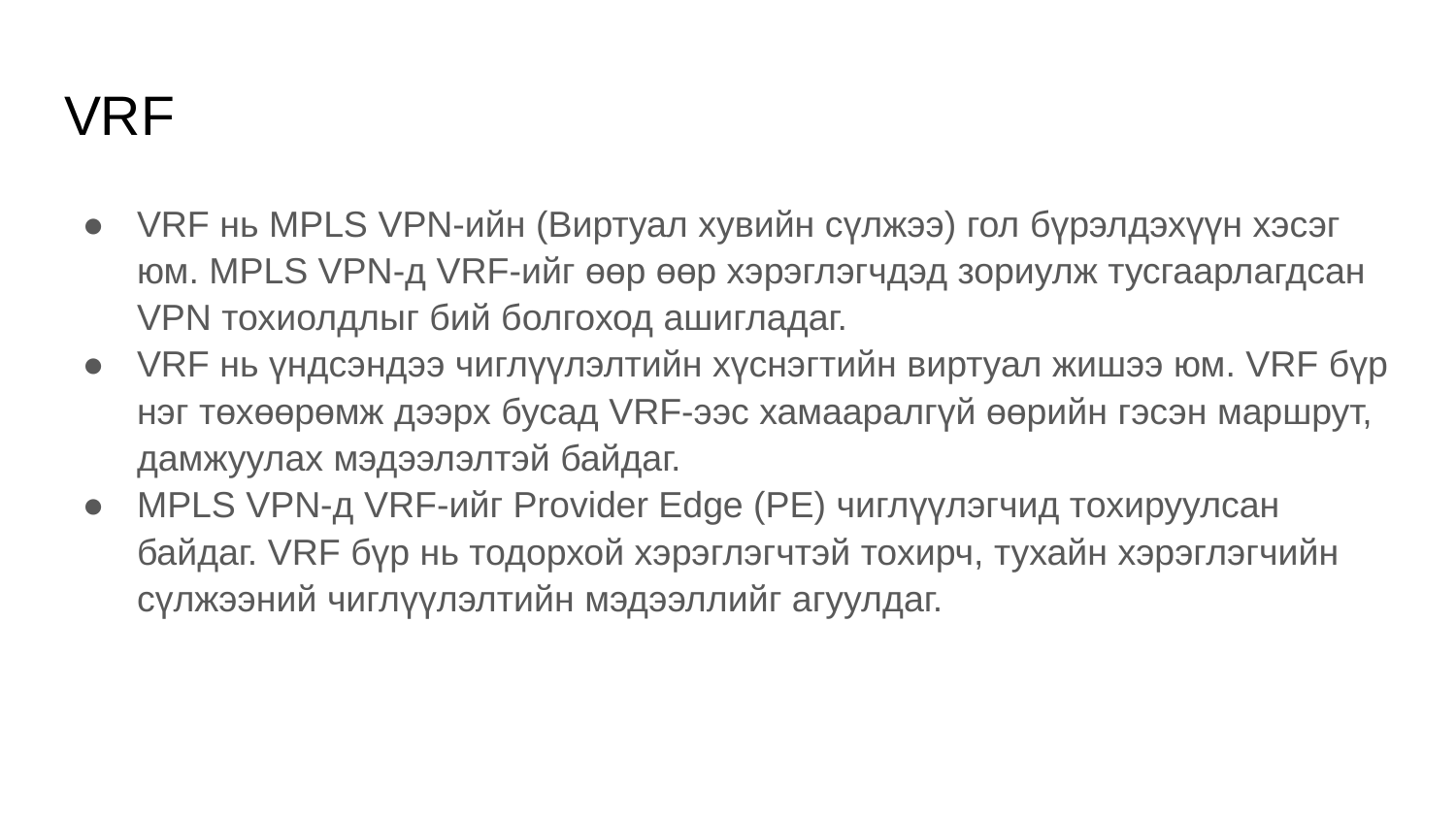

# VRF
VRF нь MPLS VPN-ийн (Виртуал хувийн сүлжээ) гол бүрэлдэхүүн хэсэг юм. MPLS VPN-д VRF-ийг өөр өөр хэрэглэгчдэд зориулж тусгаарлагдсан VPN тохиолдлыг бий болгоход ашигладаг.
VRF нь үндсэндээ чиглүүлэлтийн хүснэгтийн виртуал жишээ юм. VRF бүр нэг төхөөрөмж дээрх бусад VRF-ээс хамааралгүй өөрийн гэсэн маршрут, дамжуулах мэдээлэлтэй байдаг.
MPLS VPN-д VRF-ийг Provider Edge (PE) чиглүүлэгчид тохируулсан байдаг. VRF бүр нь тодорхой хэрэглэгчтэй тохирч, тухайн хэрэглэгчийн сүлжээний чиглүүлэлтийн мэдээллийг агуулдаг.